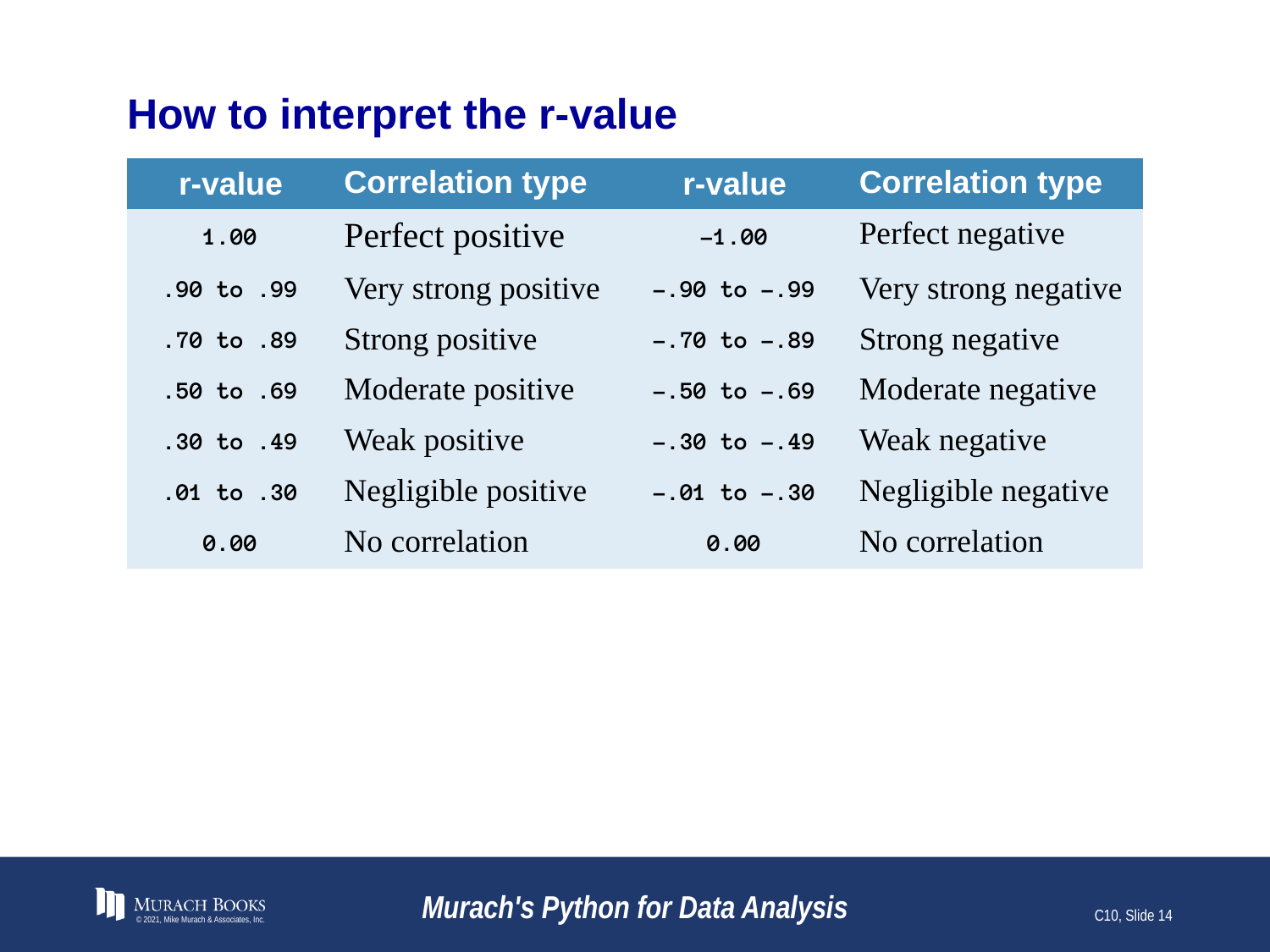

# How to interpret the r-value
| r-value | Correlation type | r-value | Correlation type |
| --- | --- | --- | --- |
| 1.00 | Perfect positive | -1.00 | Perfect negative |
| .90 to .99 | Very strong positive | -.90 to -.99 | Very strong negative |
| .70 to .89 | Strong positive | -.70 to -.89 | Strong negative |
| .50 to .69 | Moderate positive | -.50 to -.69 | Moderate negative |
| .30 to .49 | Weak positive | -.30 to -.49 | Weak negative |
| .01 to .30 | Negligible positive | -.01 to -.30 | Negligible negative |
| 0.00 | No correlation | 0.00 | No correlation |
© 2021, Mike Murach & Associates, Inc.
Murach's Python for Data Analysis

C10, Slide 14